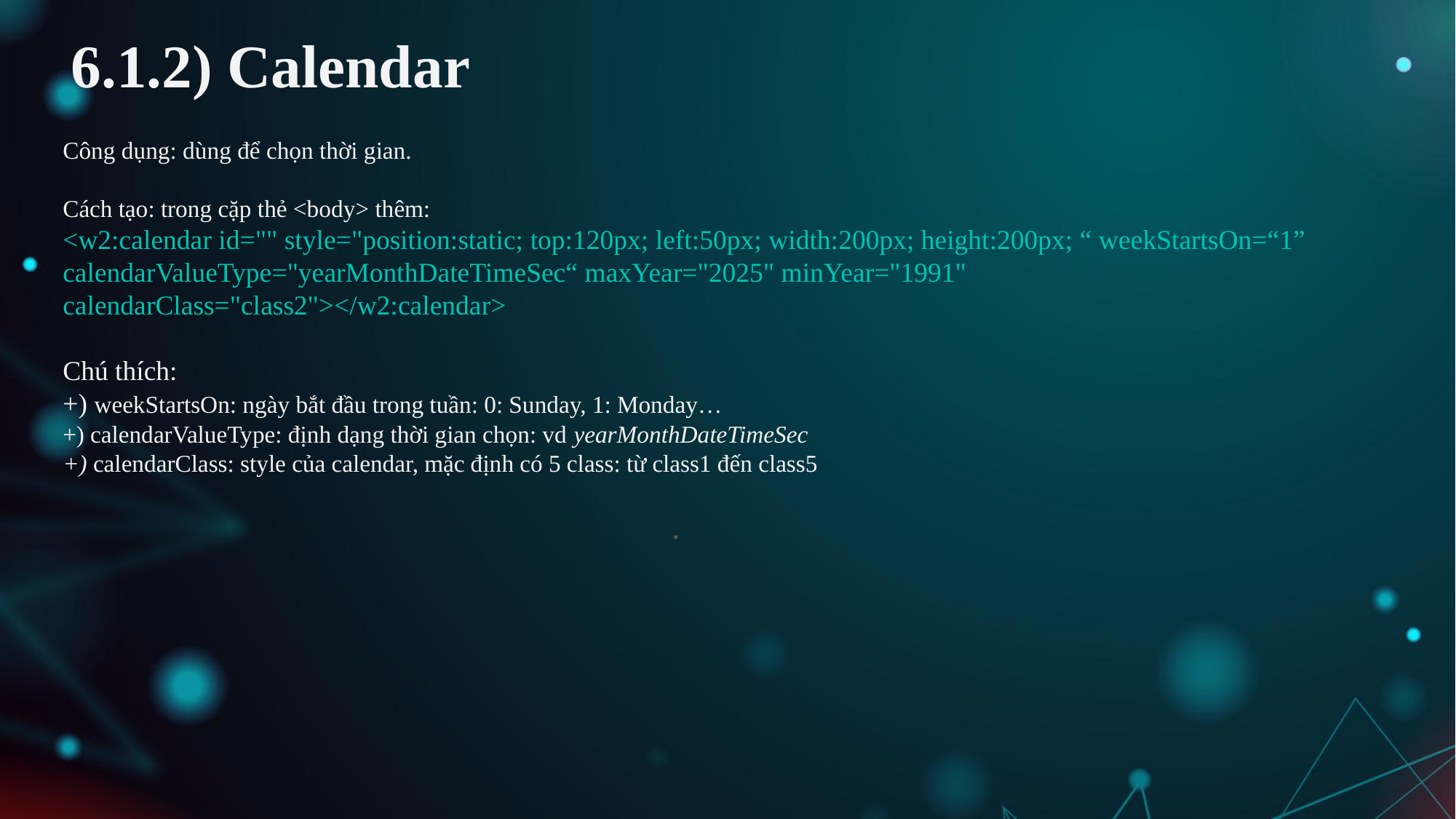

# 6.1.2) Calendar
Công dụng: dùng để chọn thời gian.

Cách tạo: trong cặp thẻ <body> thêm:
<w2:calendar id="" style="position:static; top:120px; left:50px; width:200px; height:200px; “ weekStartsOn=“1” calendarValueType="yearMonthDateTimeSec“ maxYear="2025" minYear="1991" calendarClass="class2"></w2:calendar>
Chú thích:
+) weekStartsOn: ngày bắt đầu trong tuần: 0: Sunday, 1: Monday…
+) calendarValueType: định dạng thời gian chọn: vd yearMonthDateTimeSec
+) calendarClass: style của calendar, mặc định có 5 class: từ class1 đến class5